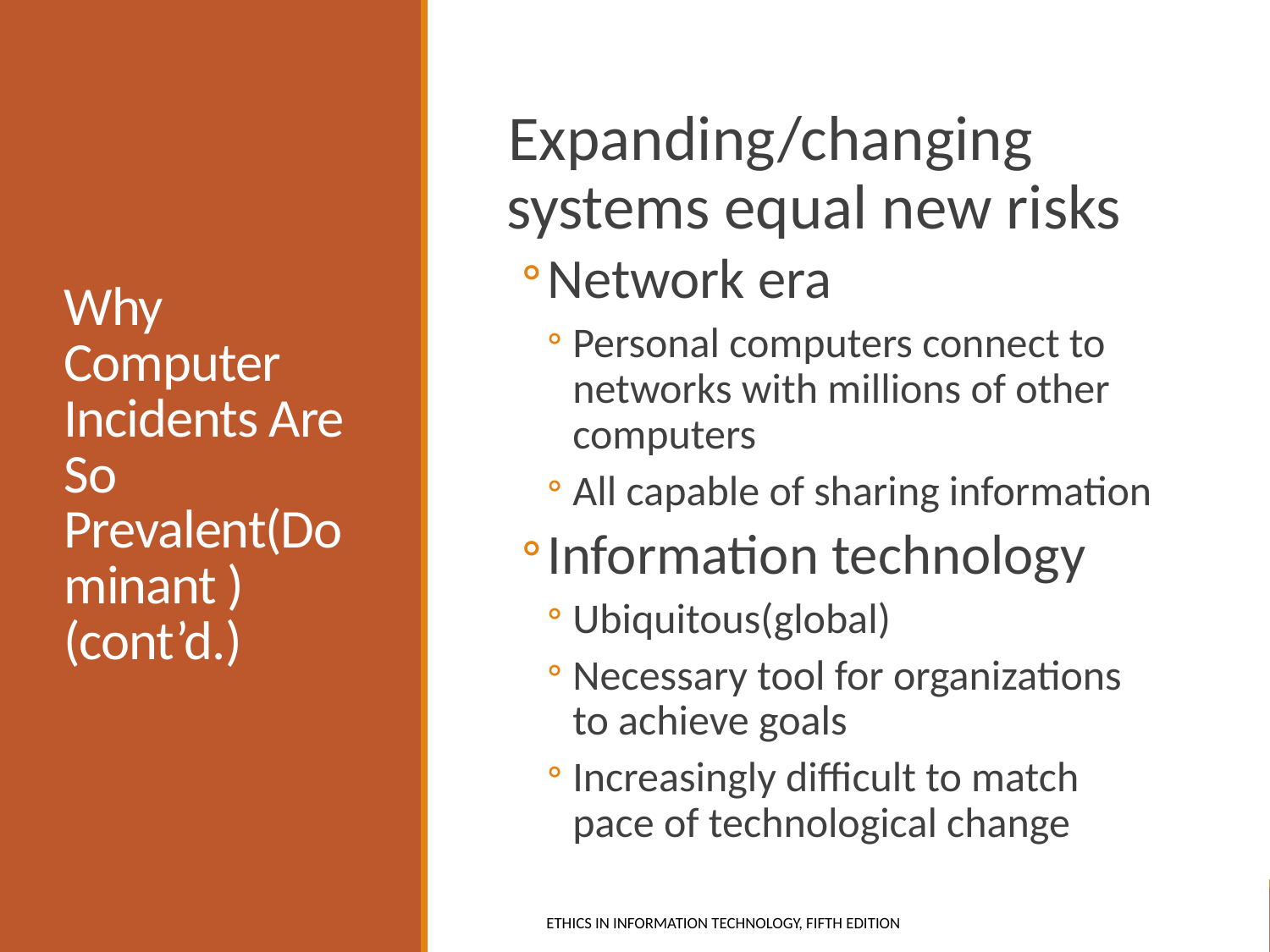

# Why Computer Incidents Are So Prevalent(Dominant ) (cont’d.)
Expanding/changing systems equal new risks
Network era
Personal computers connect to networks with millions of other computers
All capable of sharing information
Information technology
Ubiquitous(global)
Necessary tool for organizations to achieve goals
Increasingly difficult to match pace of technological change
Ethics in Information Technology, fifth Edition